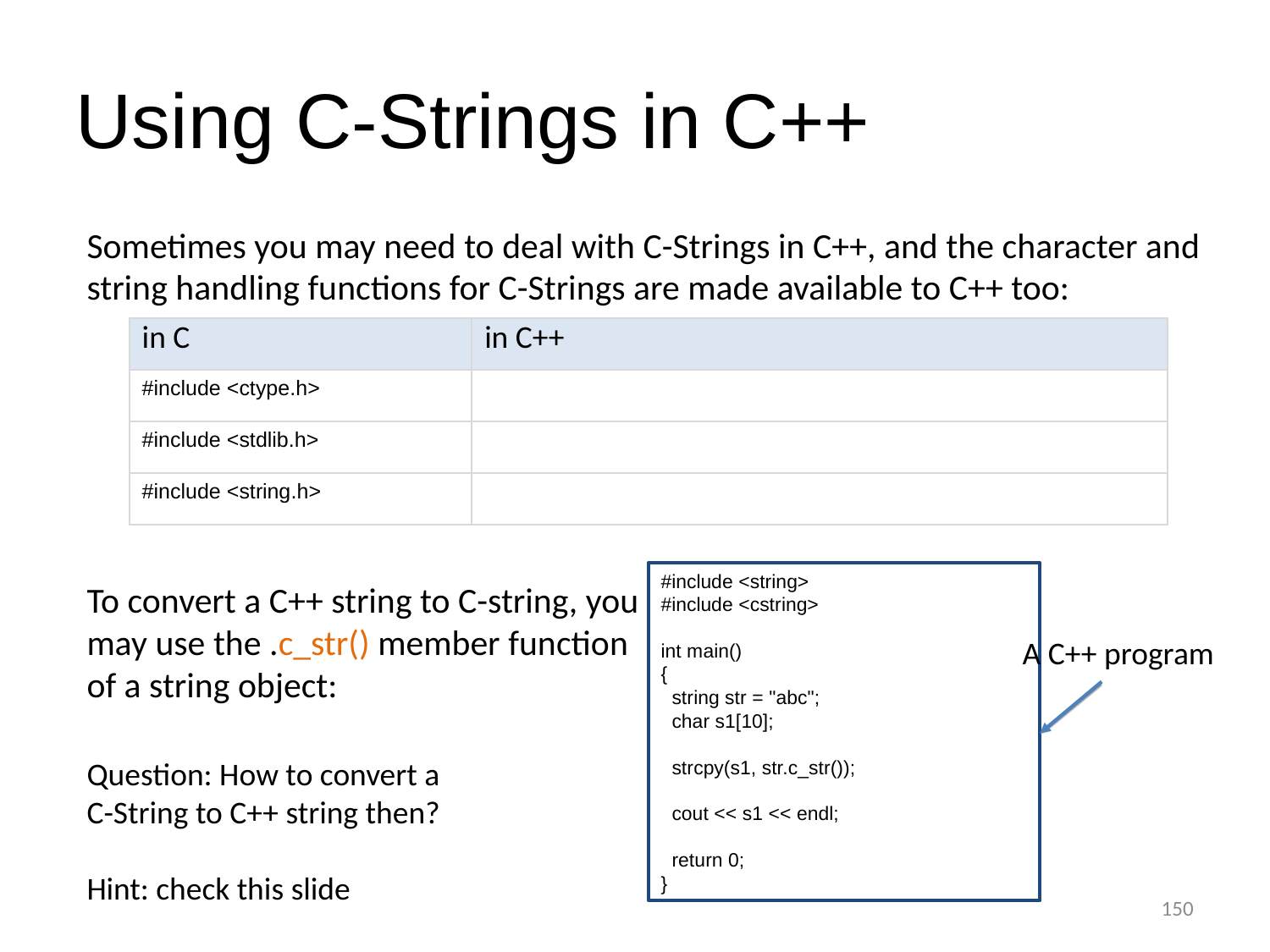

Using C-Strings in C++
Sometimes you may need to deal with C-Strings in C++, and the character and string handling functions for C-Strings are made available to C++ too:

| in C | in C++ |
| --- | --- |
| #include <ctype.h> |  |
| #include <stdlib.h> |  |
| #include <string.h> |  |
#include <string>
#include <cstring>

int main()
{
  string str = "abc";
  char s1[10];

  strcpy(s1, str.c_str());

  cout << s1 << endl;

  return 0;
}
To convert a C++ string to C-string, you may use the .c_str() member function of a string object:
A C++ program

Question: How to convert a C-String to C++ string then?

Hint: check this slide
150